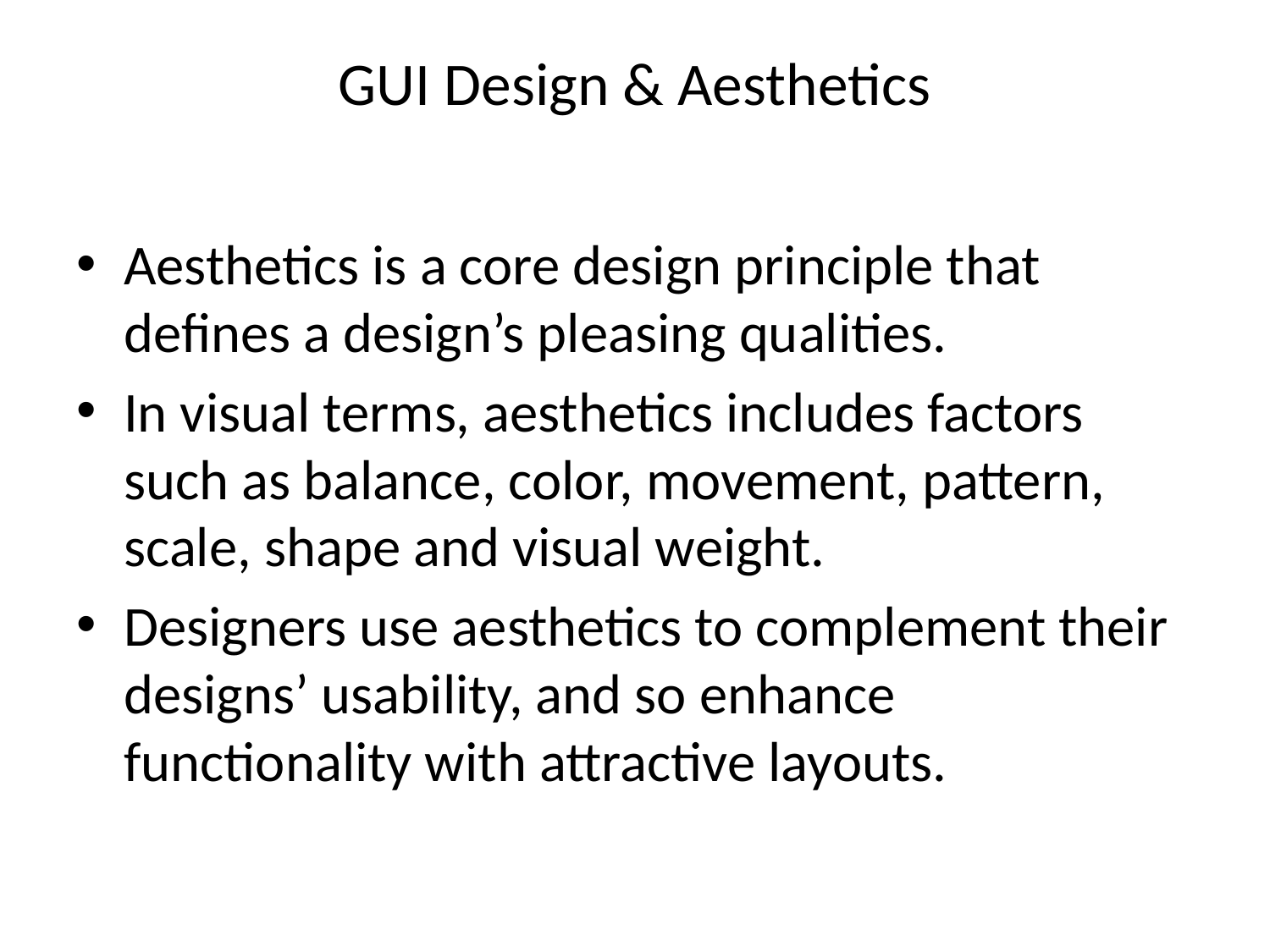

# GUI Design & Aesthetics
Aesthetics is a core design principle that defines a design’s pleasing qualities.
In visual terms, aesthetics includes factors such as balance, color, movement, pattern, scale, shape and visual weight.
Designers use aesthetics to complement their designs’ usability, and so enhance functionality with attractive layouts.